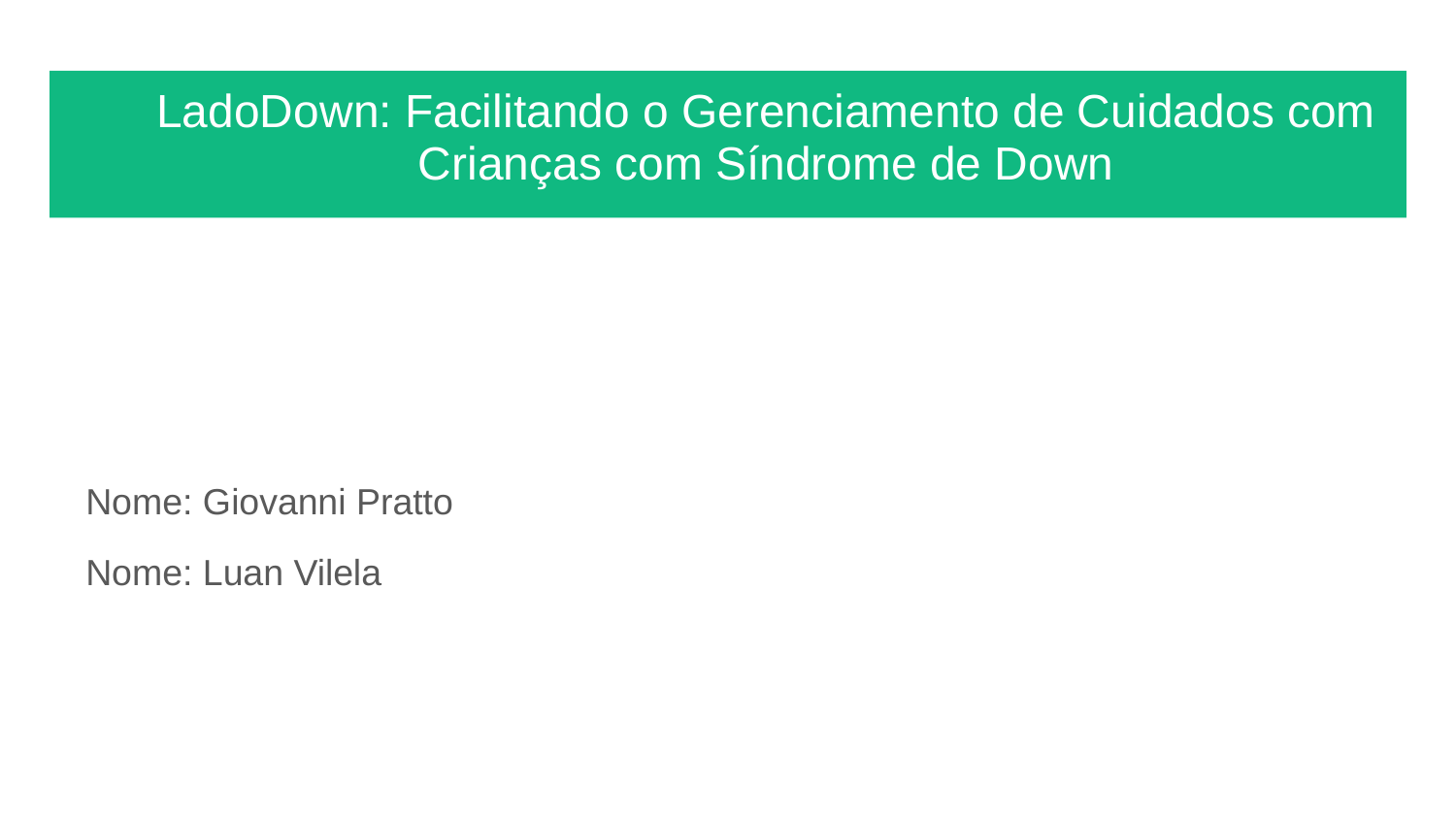

# LadoDown: Facilitando o Gerenciamento de Cuidados com
Crianças com Síndrome de Down

Nome: Giovanni Pratto
Nome: Luan Vilela